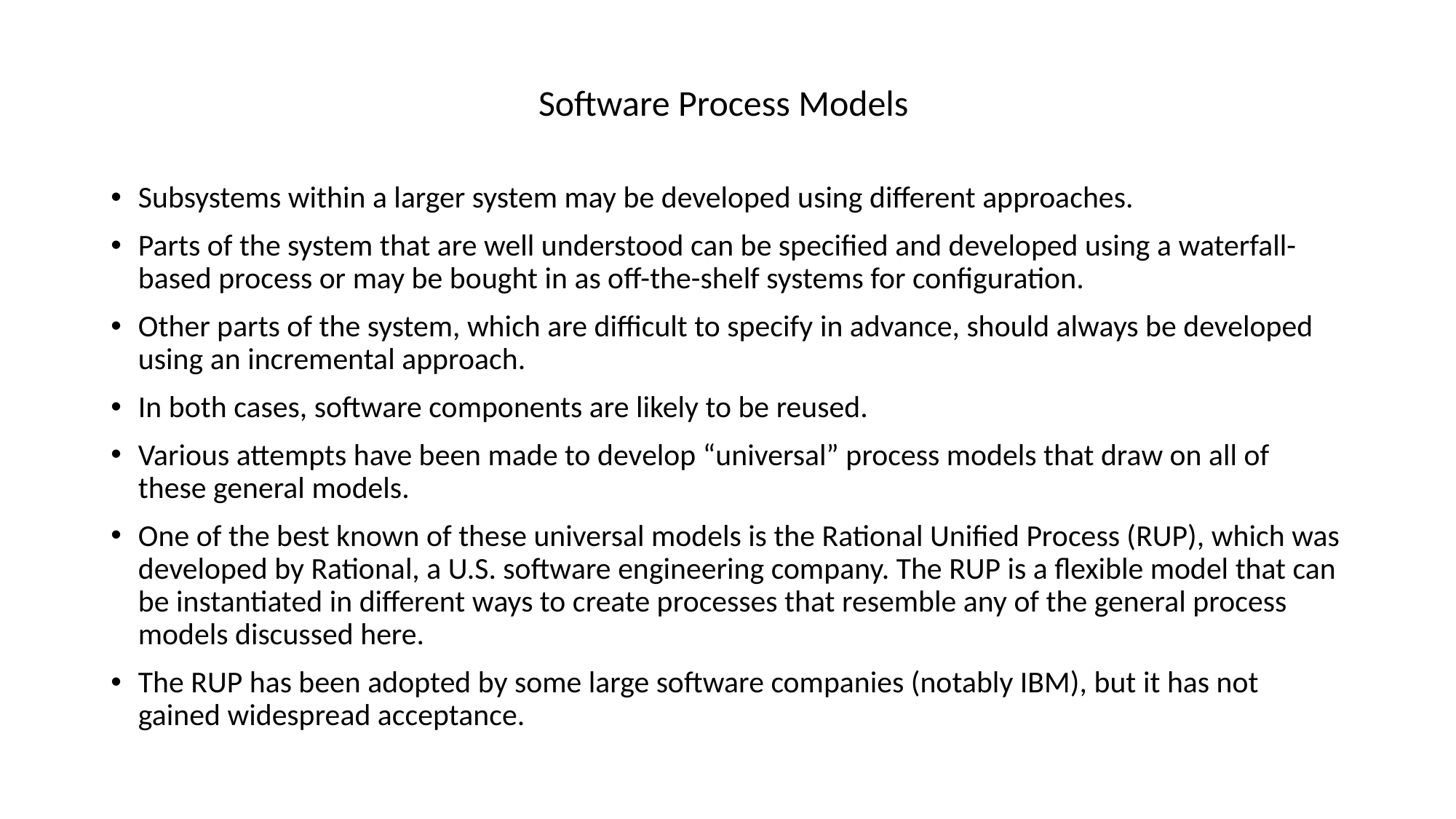

# Software Process Models
Subsystems within a larger system may be developed using different approaches.
Parts of the system that are well understood can be specified and developed using a waterfall-based process or may be bought in as off-the-shelf systems for configuration.
Other parts of the system, which are difficult to specify in advance, should always be developed using an incremental approach.
In both cases, software components are likely to be reused.
Various attempts have been made to develop “universal” process models that draw on all of these general models.
One of the best known of these universal models is the Rational Unified Process (RUP), which was developed by Rational, a U.S. software engineering company. The RUP is a flexible model that can be instantiated in different ways to create processes that resemble any of the general process models discussed here.
The RUP has been adopted by some large software companies (notably IBM), but it has not gained widespread acceptance.